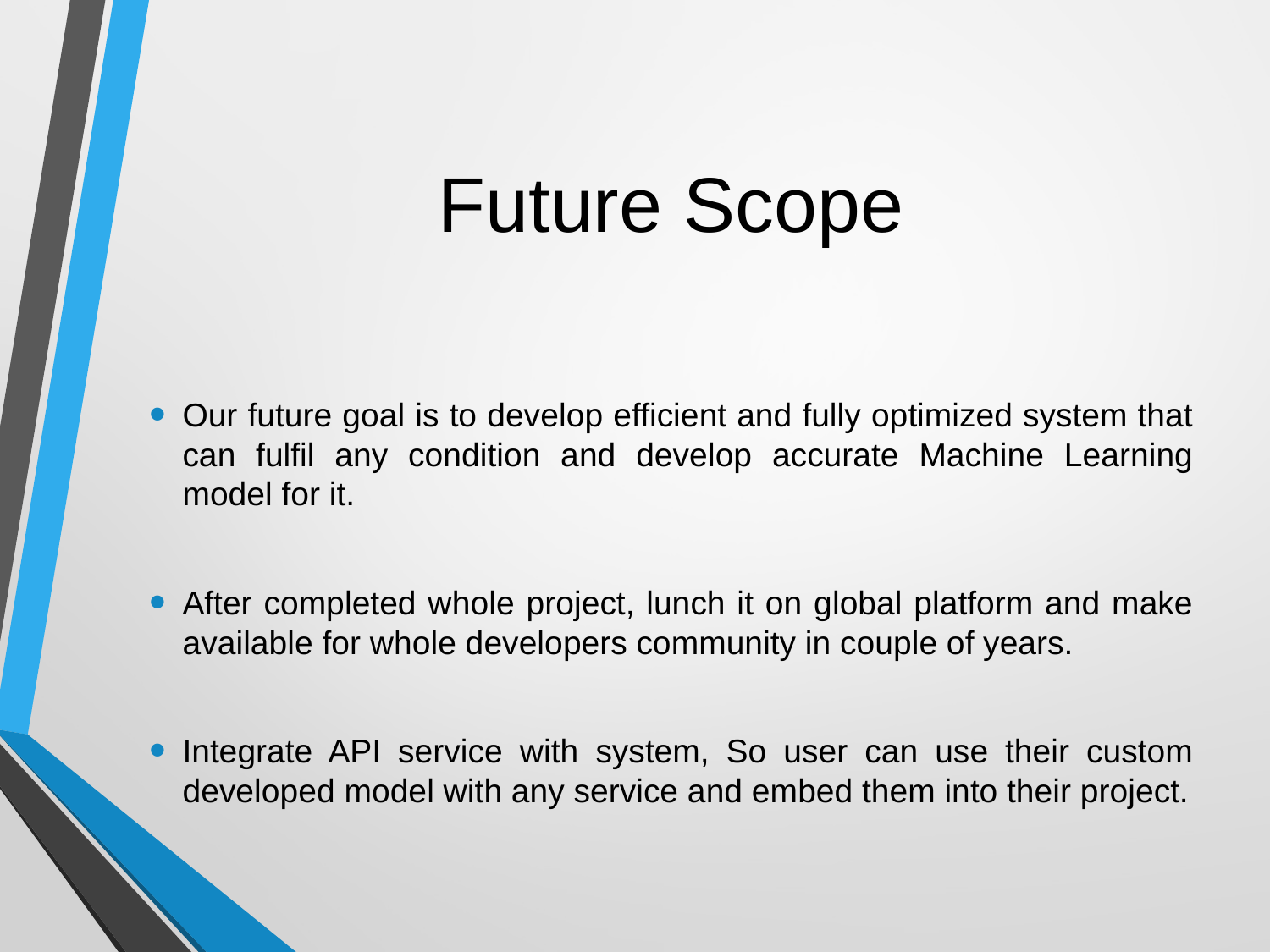

# Future Scope
Our future goal is to develop efficient and fully optimized system that can fulfil any condition and develop accurate Machine Learning model for it.

After completed whole project, lunch it on global platform and make available for whole developers community in couple of years.

Integrate API service with system, So user can use their custom developed model with any service and embed them into their project.